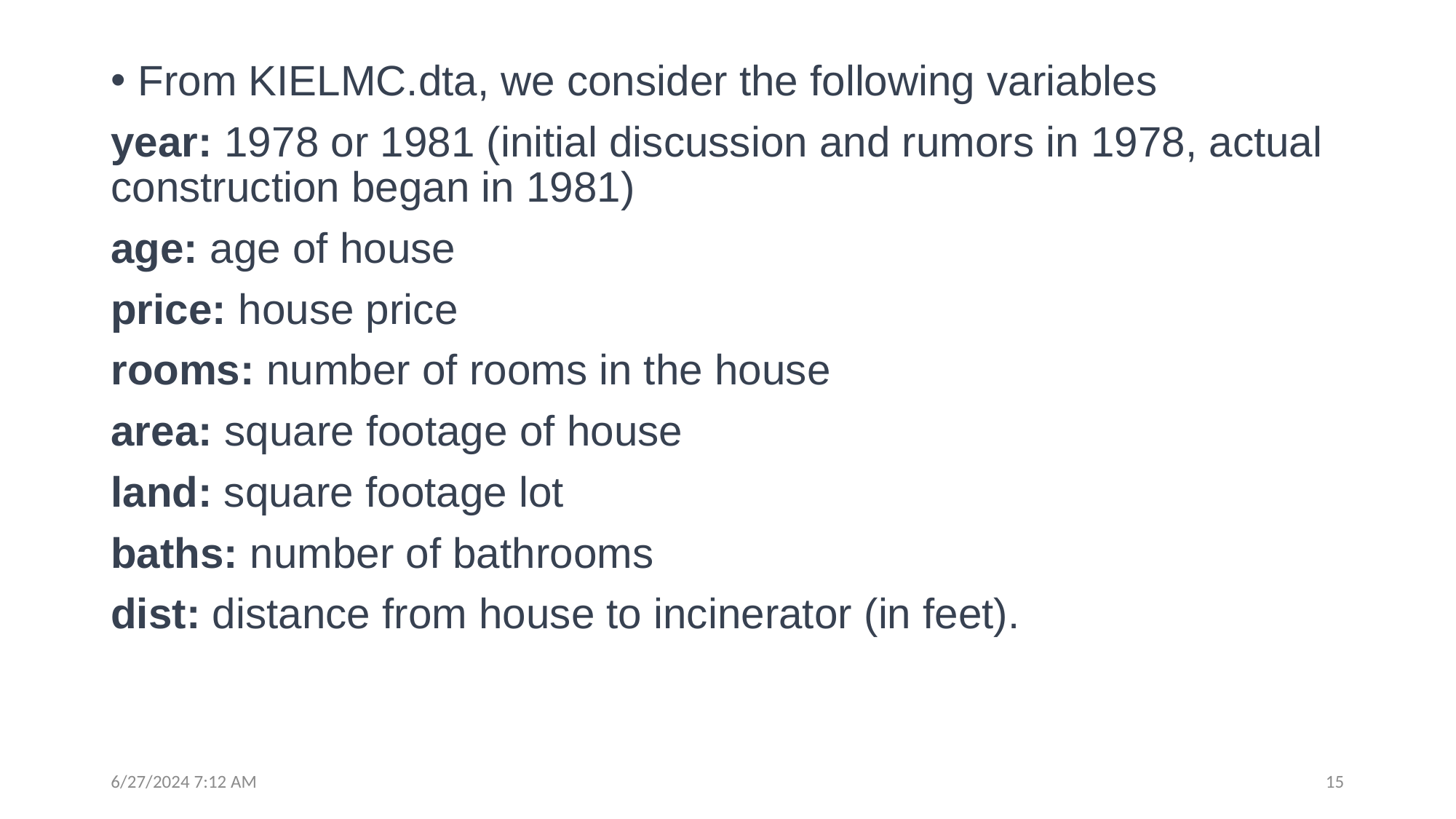

From KIELMC.dta, we consider the following variables
year: 1978 or 1981 (initial discussion and rumors in 1978, actual construction began in 1981)
age: age of house
price: house price
rooms: number of rooms in the house
area: square footage of house
land: square footage lot
baths: number of bathrooms
dist: distance from house to incinerator (in feet).
6/27/2024 7:12 AM
15